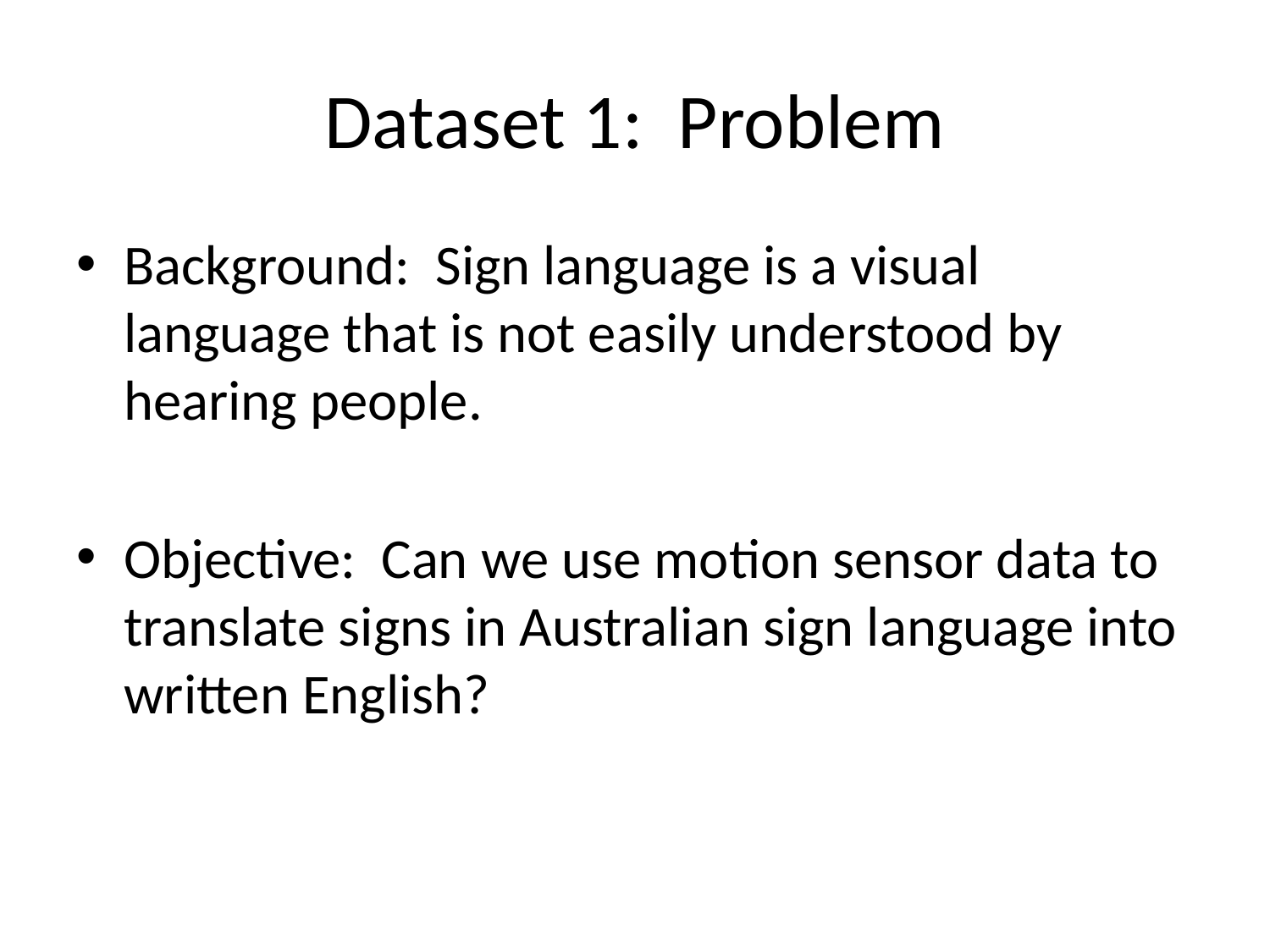

# Dataset 1:  Problem
Background:  Sign language is a visual language that is not easily understood by hearing people.

Objective:  Can we use motion sensor data to translate signs in Australian sign language into written English?